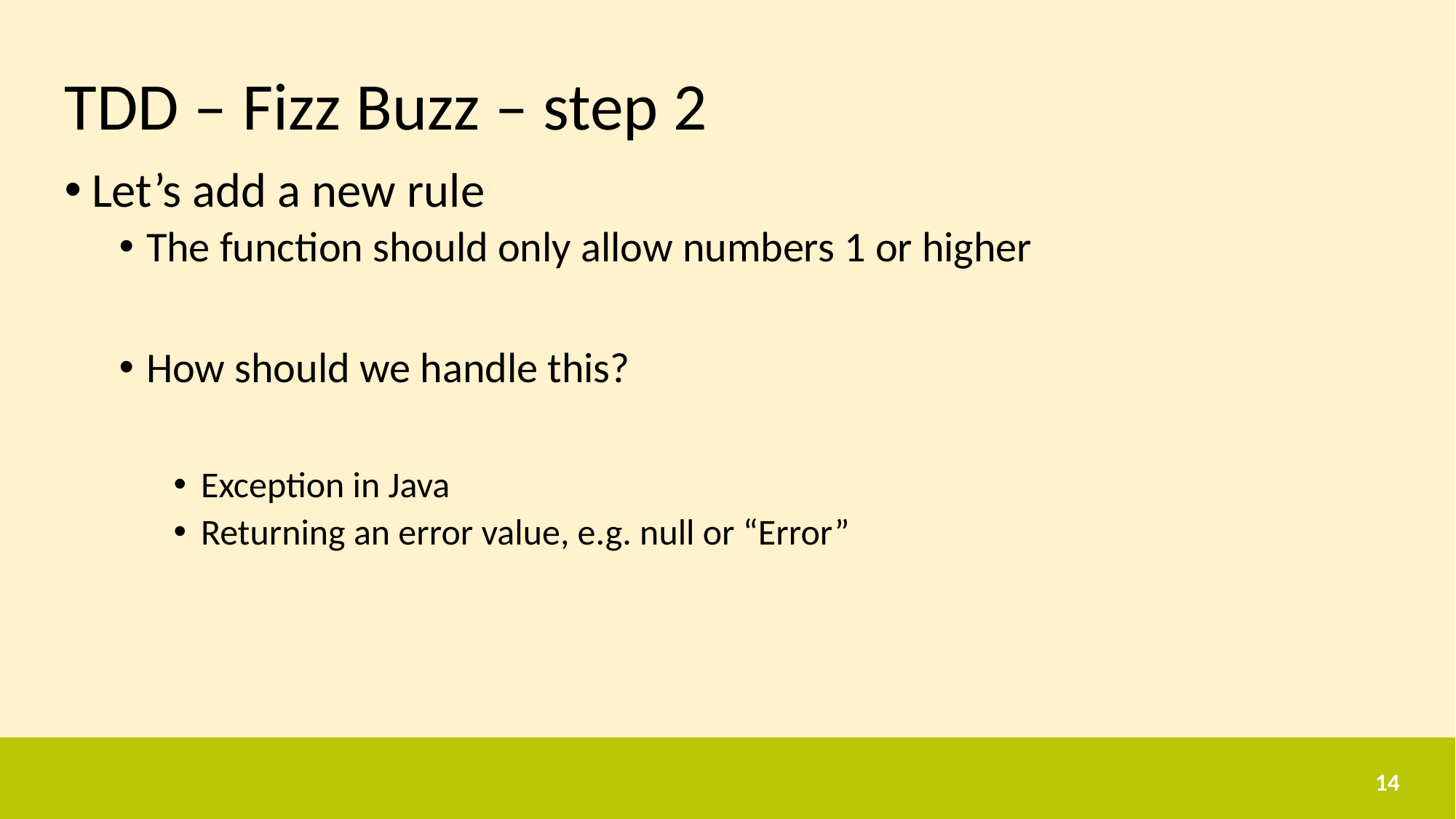

# TDD – Fizz Buzz – step 2
Let’s add a new rule
The function should only allow numbers 1 or higher

How should we handle this?

Exception in Java
Returning an error value, e.g. null or “Error”

14